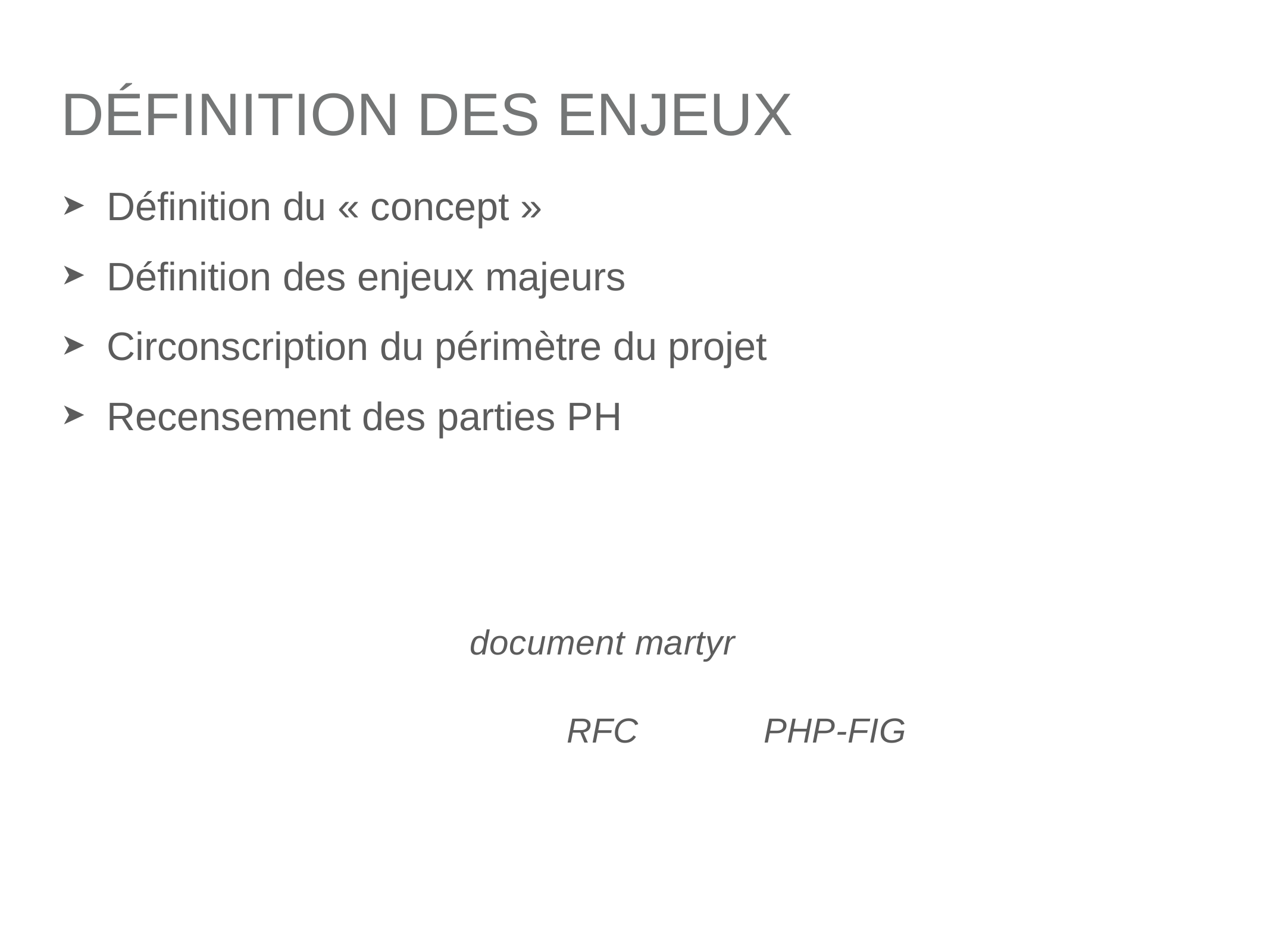

# Définition des enjeux

Définition du « concept »
Définition des enjeux majeurs
Circonscription du périmètre du projet
Recensement des parties PH
document martyr
RFC
PHP-FIG